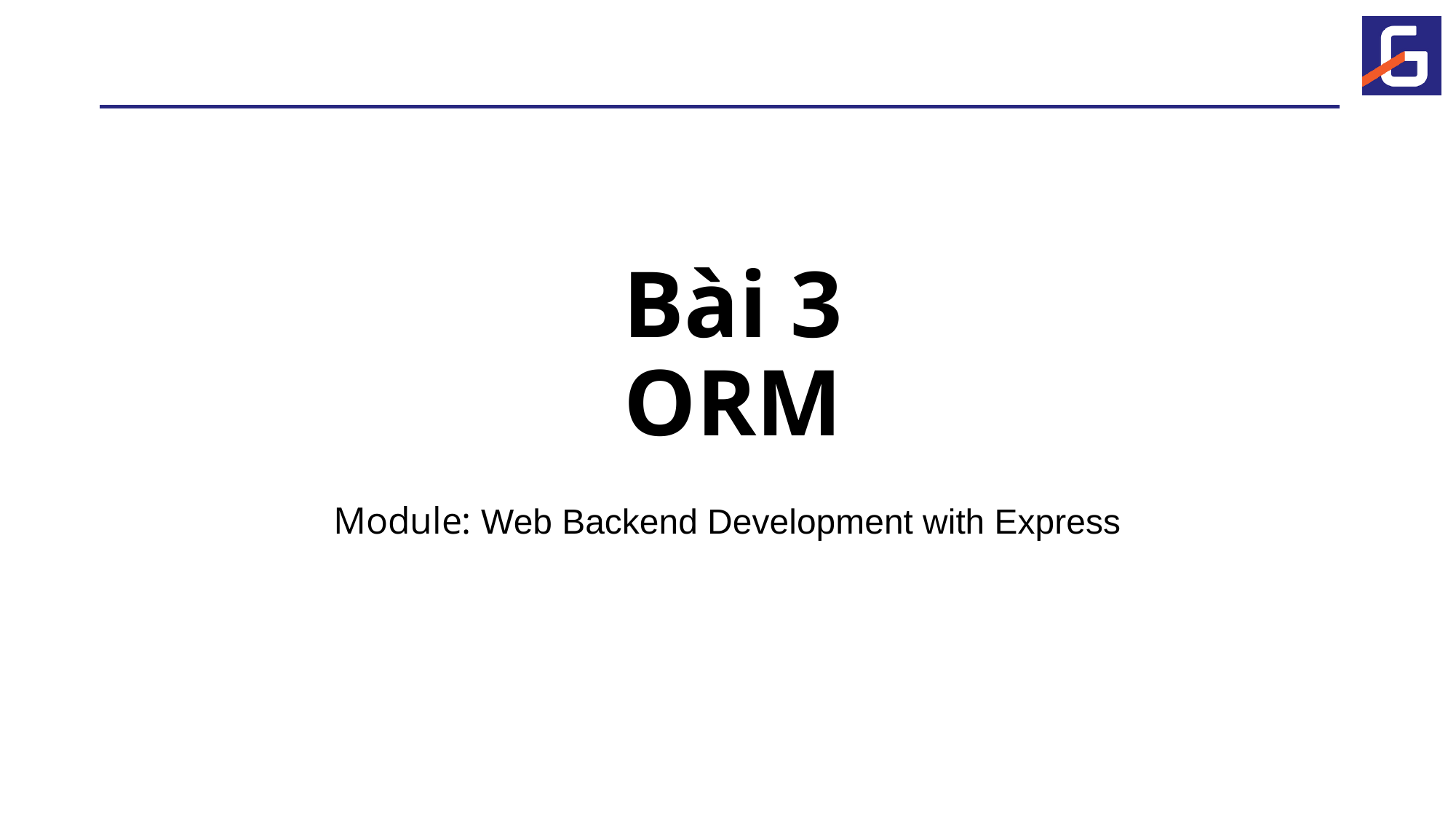

# Bài 3 ORM
Module: Web Backend Development with Express